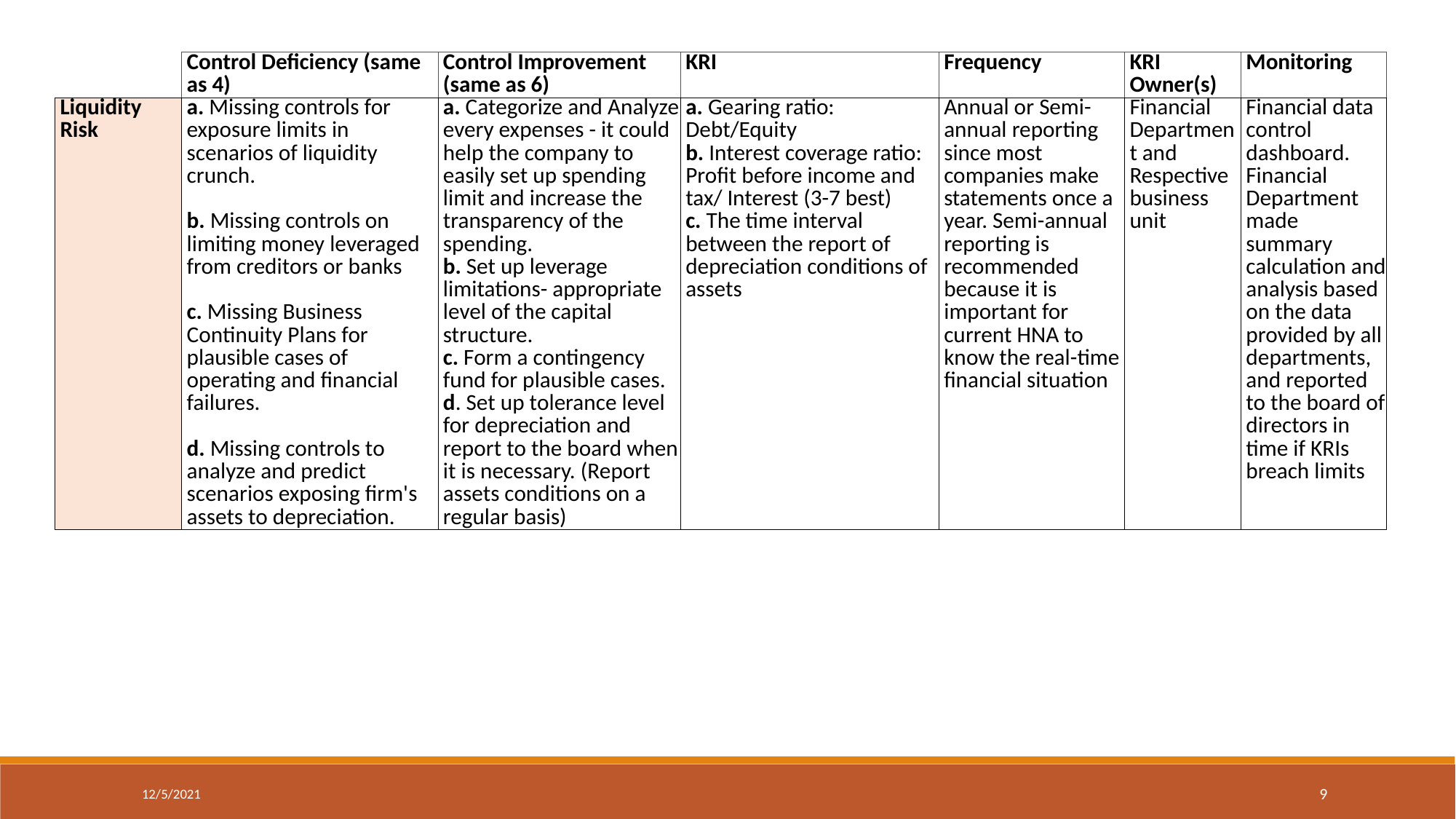

|  | Control Deficiency (same as 4) | Control Improvement (same as 6) | KRI | Frequency | KRI Owner(s) | Monitoring |
| --- | --- | --- | --- | --- | --- | --- |
| Liquidity Risk | a. Missing controls for exposure limits in scenarios of liquidity crunch. b. Missing controls on limiting money leveraged from creditors or banks c. Missing Business Continuity Plans for plausible cases of operating and financial failures. d. Missing controls to analyze and predict scenarios exposing firm's assets to depreciation. | a. Categorize and Analyze every expenses - it could help the company to easily set up spending limit and increase the transparency of the spending. b. Set up leverage limitations- appropriate level of the capital structure. c. Form a contingency fund for plausible cases. d. Set up tolerance level for depreciation and report to the board when it is necessary. (Report assets conditions on a regular basis) | a. Gearing ratio: Debt/Equity b. Interest coverage ratio: Profit before income and tax/ Interest (3-7 best) c. The time interval between the report of depreciation conditions of assets | Annual or Semi-annual reporting since most companies make statements once a year. Semi-annual reporting is recommended because it is important for current HNA to know the real-time financial situation | Financial Department and Respective business unit | Financial data control dashboard. Financial Department made summary calculation and analysis based on the data provided by all departments, and reported to the board of directors in time if KRIs breach limits |
12/5/2021
9